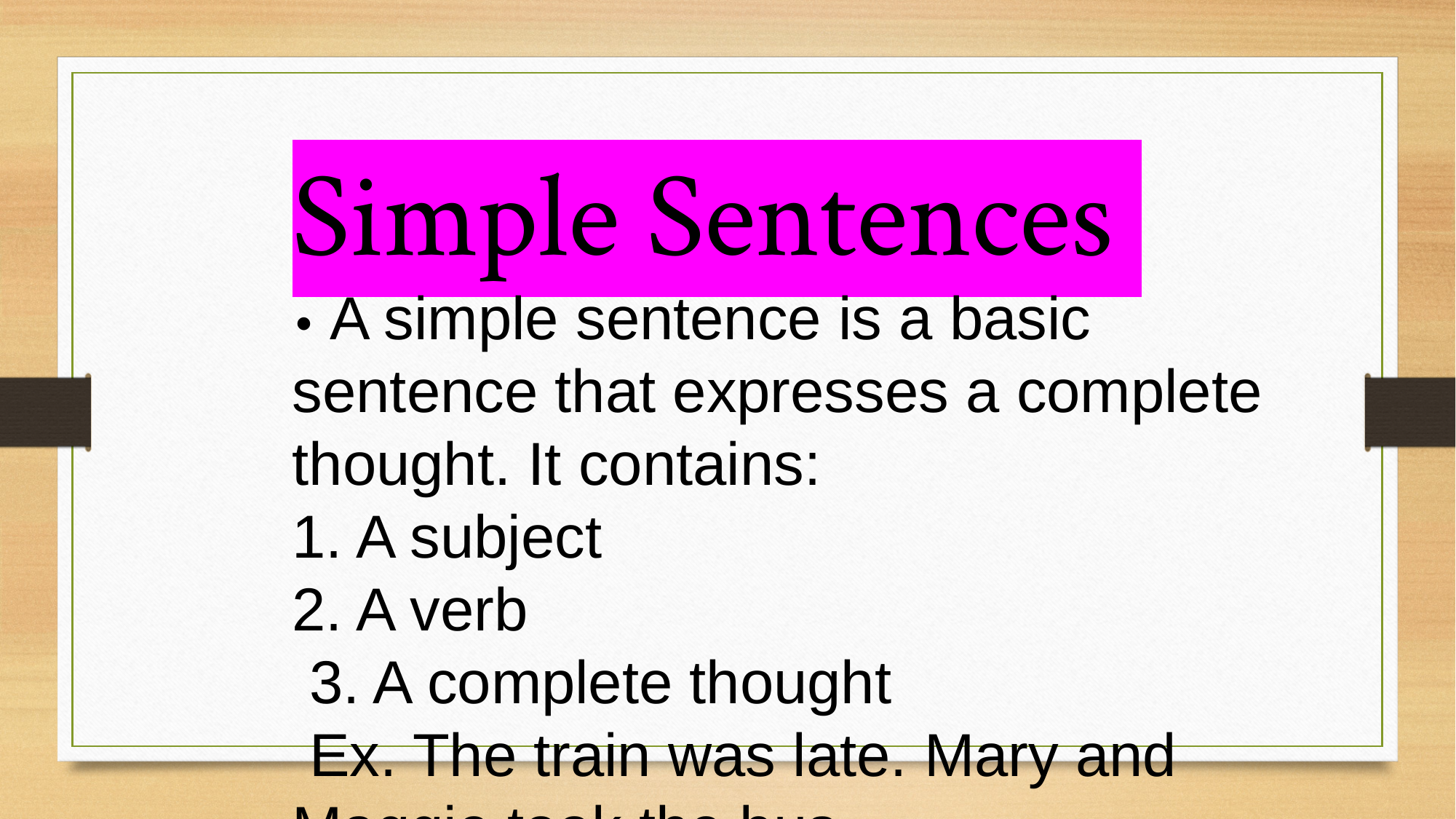

Simple Sentences
• A simple sentence is a basic sentence that expresses a complete thought. It contains:
1. A subject
2. A verb
 3. A complete thought
 Ex. The train was late. Mary and Maggie took the bus.